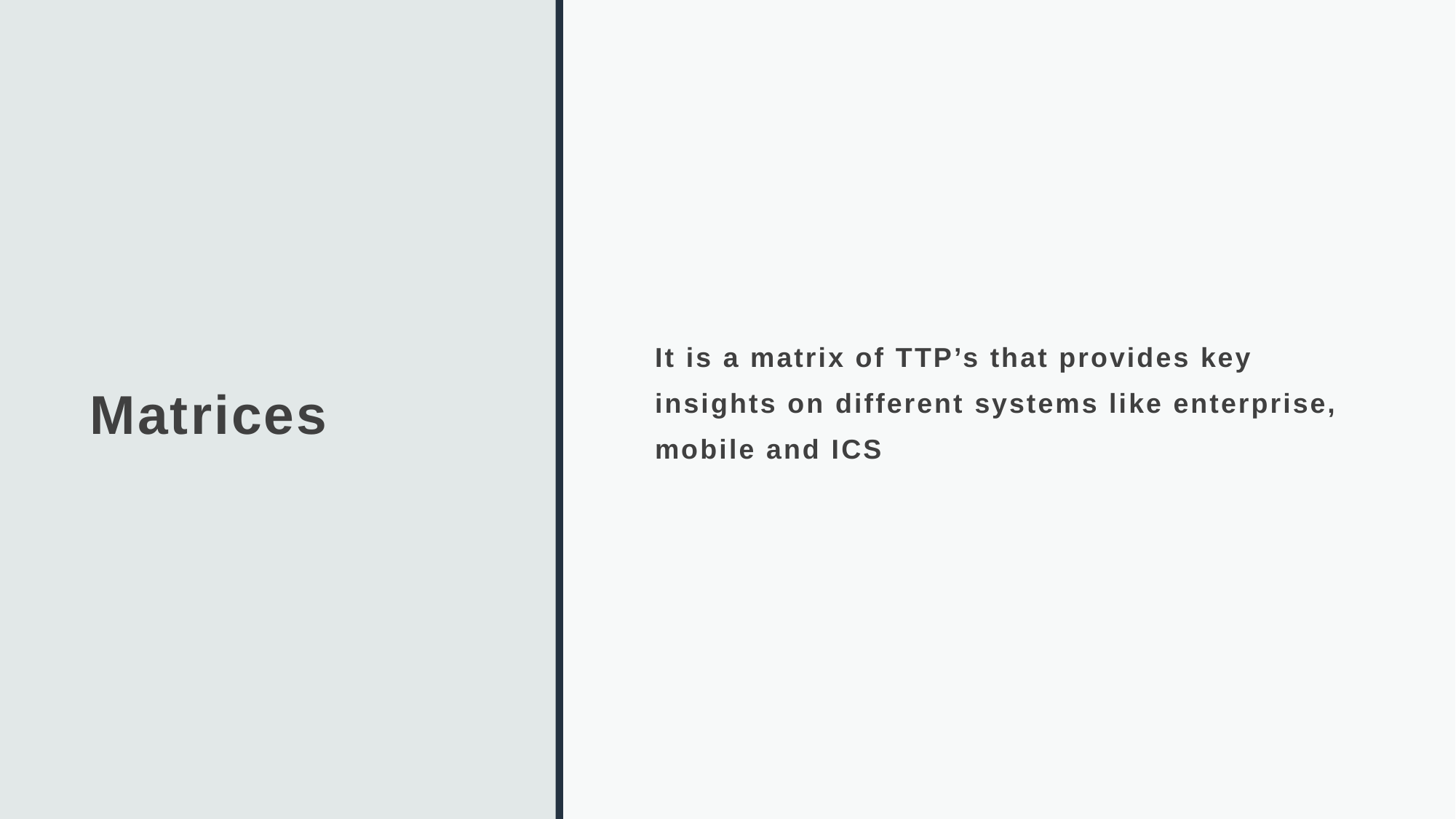

# Matrices
It is a matrix of TTP’s that provides key insights on different systems like enterprise, mobile and ICS